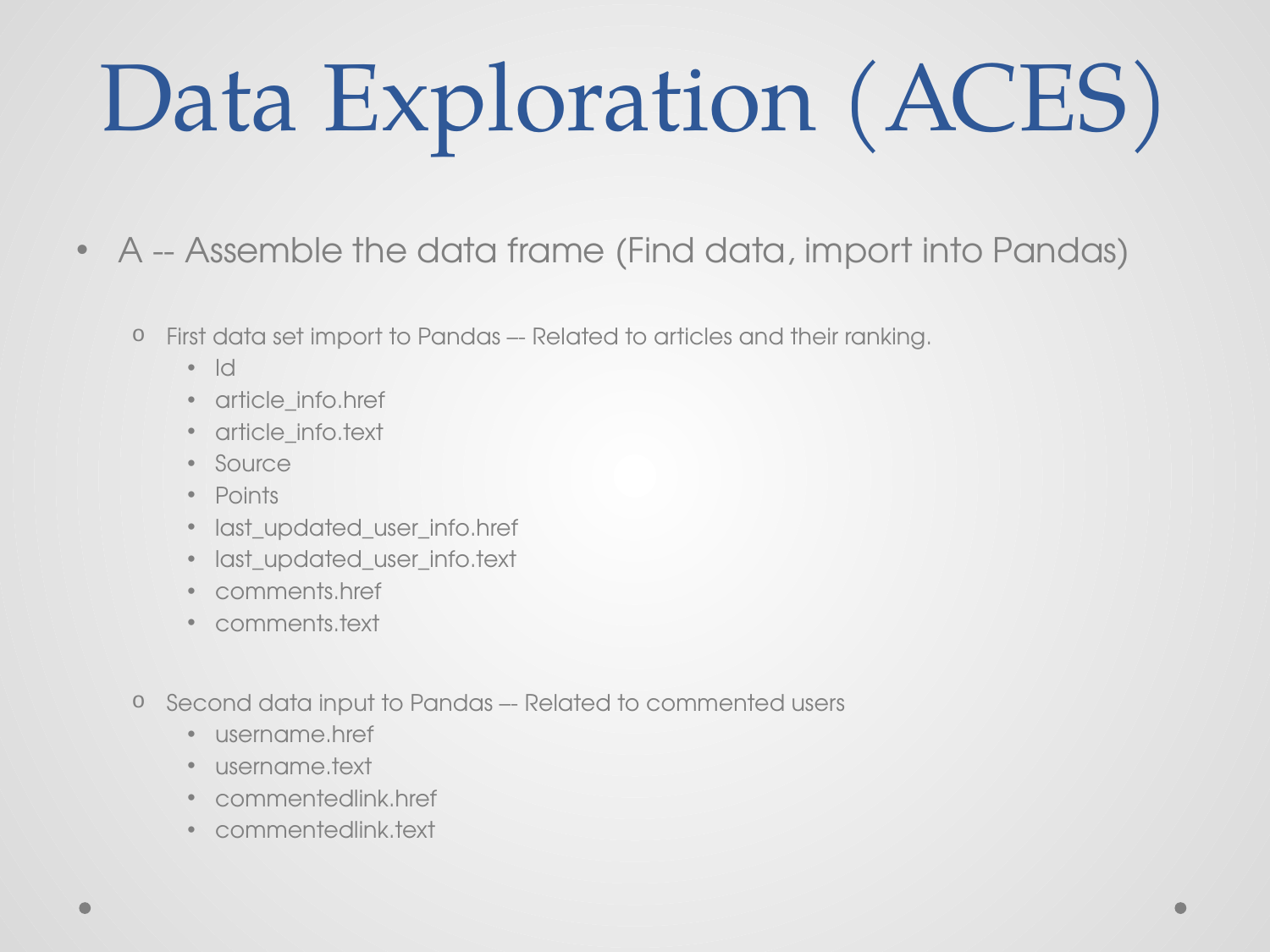

# Data Exploration (ACES)
A -- Assemble the data frame (Find data, import into Pandas)

First data set import to Pandas –- Related to articles and their ranking.
Id
article_info.href
article_info.text
Source
Points
last_updated_user_info.href
last_updated_user_info.text
comments.href
comments.text

Second data input to Pandas –- Related to commented users
username.href
username.text
commentedlink.href
commentedlink.text